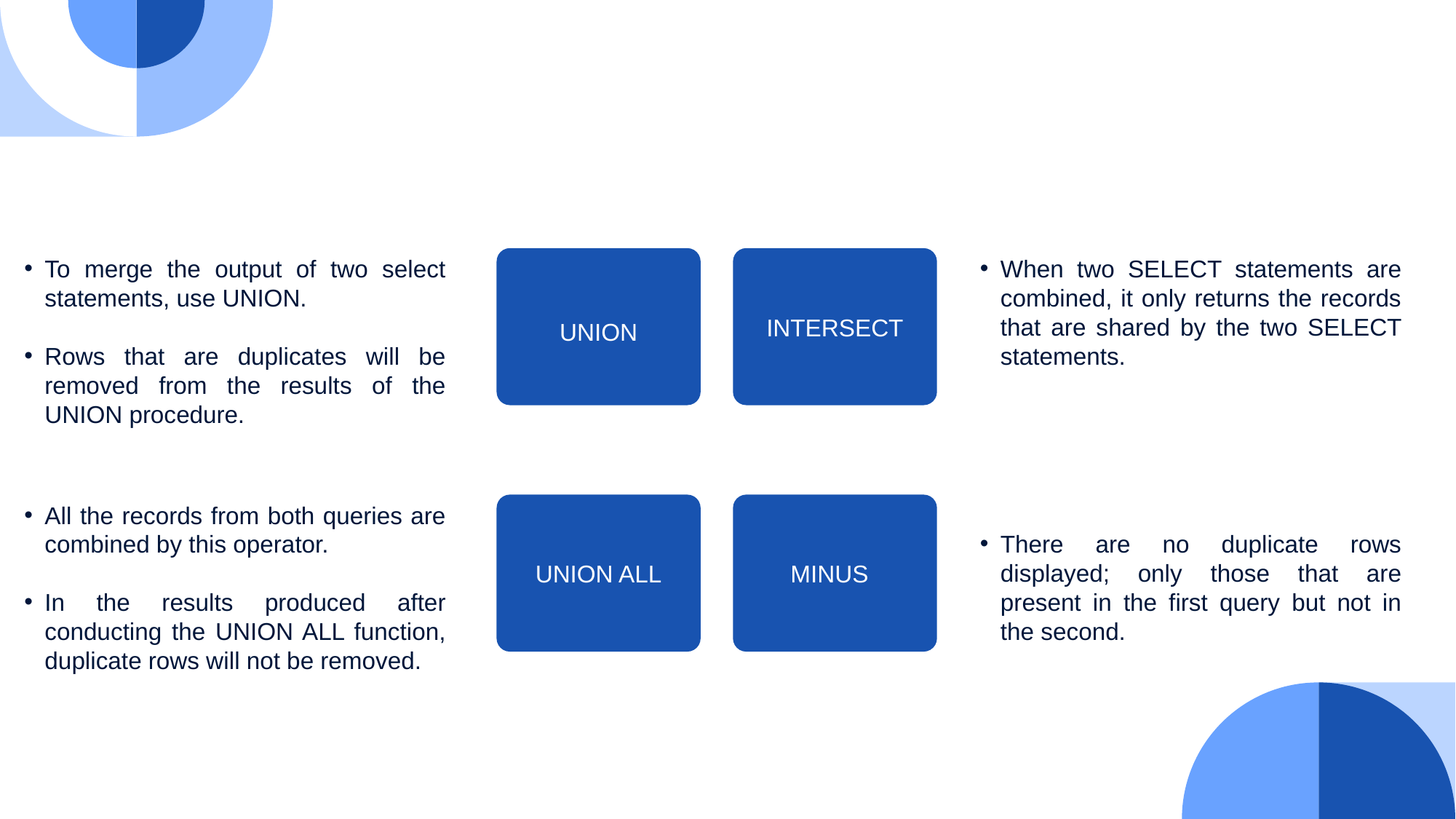

To merge the output of two select statements, use UNION.

Rows that are duplicates will be removed from the results of the UNION procedure.

When two SELECT statements are combined, it only returns the records that are shared by the two SELECT statements.
INTERSECT
UNION
All the records from both queries are combined by this operator.

In the results produced after conducting the UNION ALL function, duplicate rows will not be removed.

There are no duplicate rows displayed; only those that are present in the first query but not in the second.
UNION ALL
MINUS